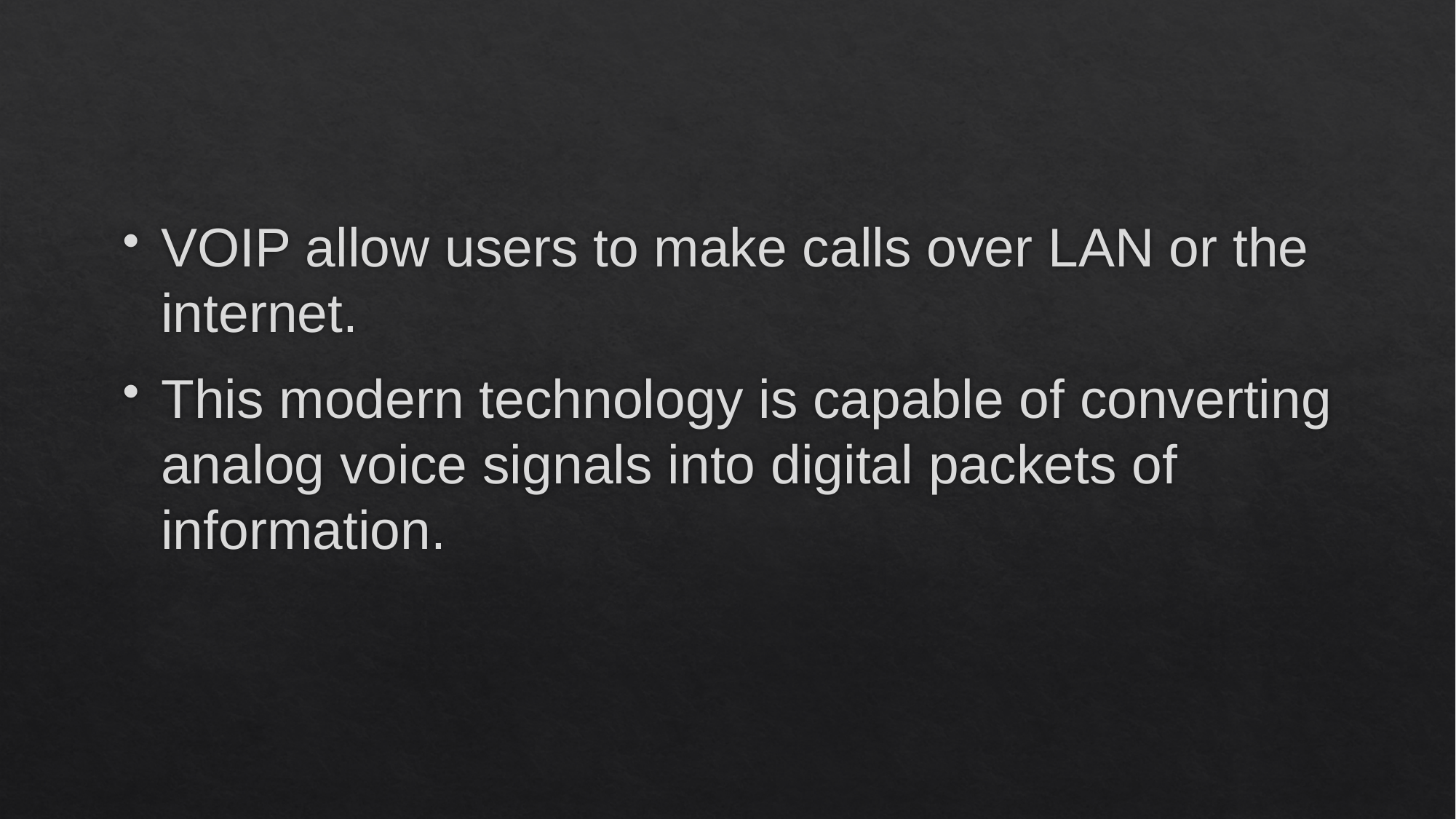

VOIP allow users to make calls over LAN or the internet.
This modern technology is capable of converting analog voice signals into digital packets of information.